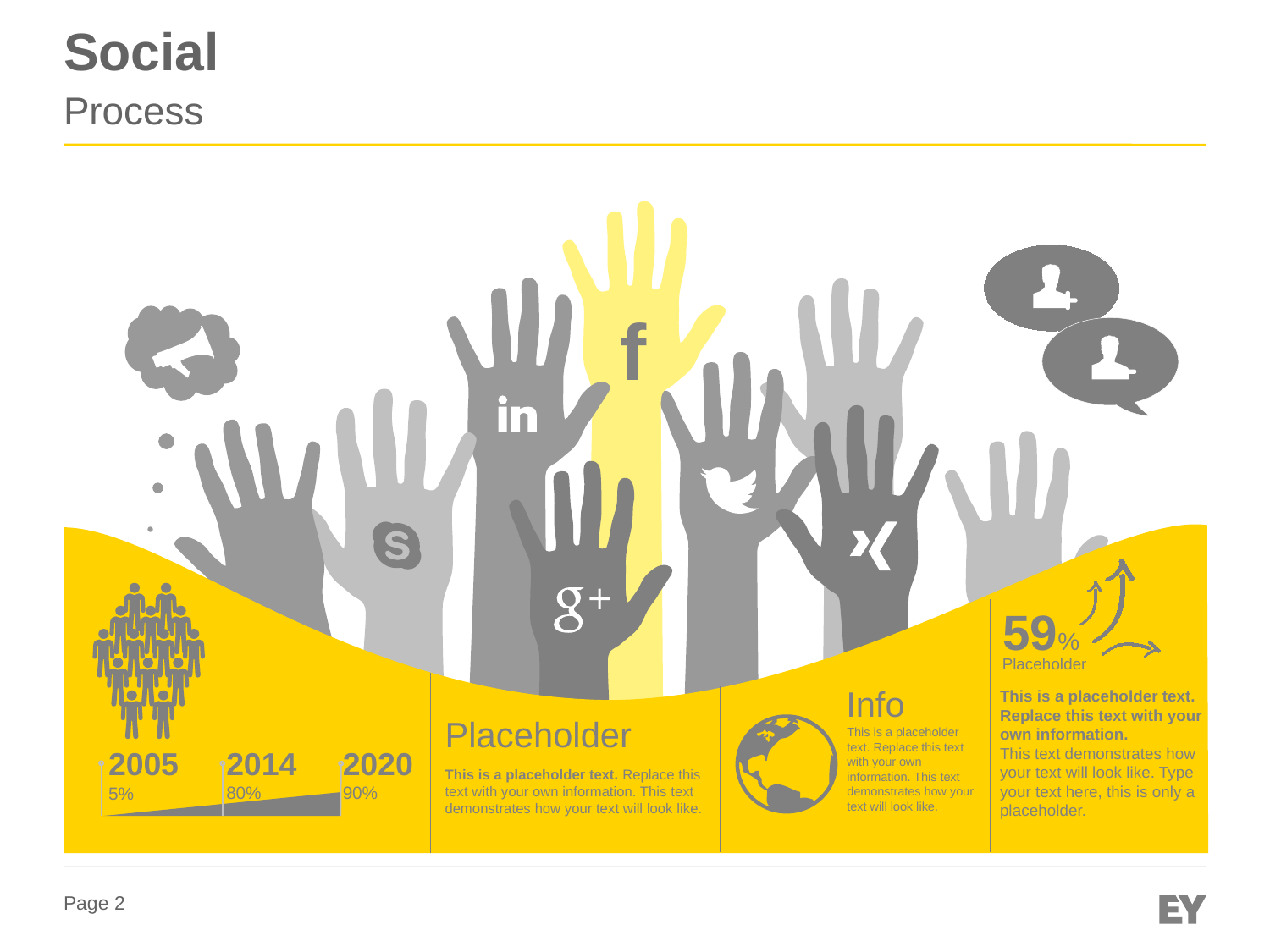

# Social
Process

f

59%

Placeholder

This is a placeholder text. Replace this text with your own information.
This text demonstrates how your text will look like. Type your text here, this is only a placeholder.
Info

Placeholder
This is a placeholder text. Replace this text with your own information. This text demonstrates how your text will look like.

This is a placeholder text. Replace this text with your own information. This text demonstrates how your text will look like.
2014
80%
2020
90%
2005
5%